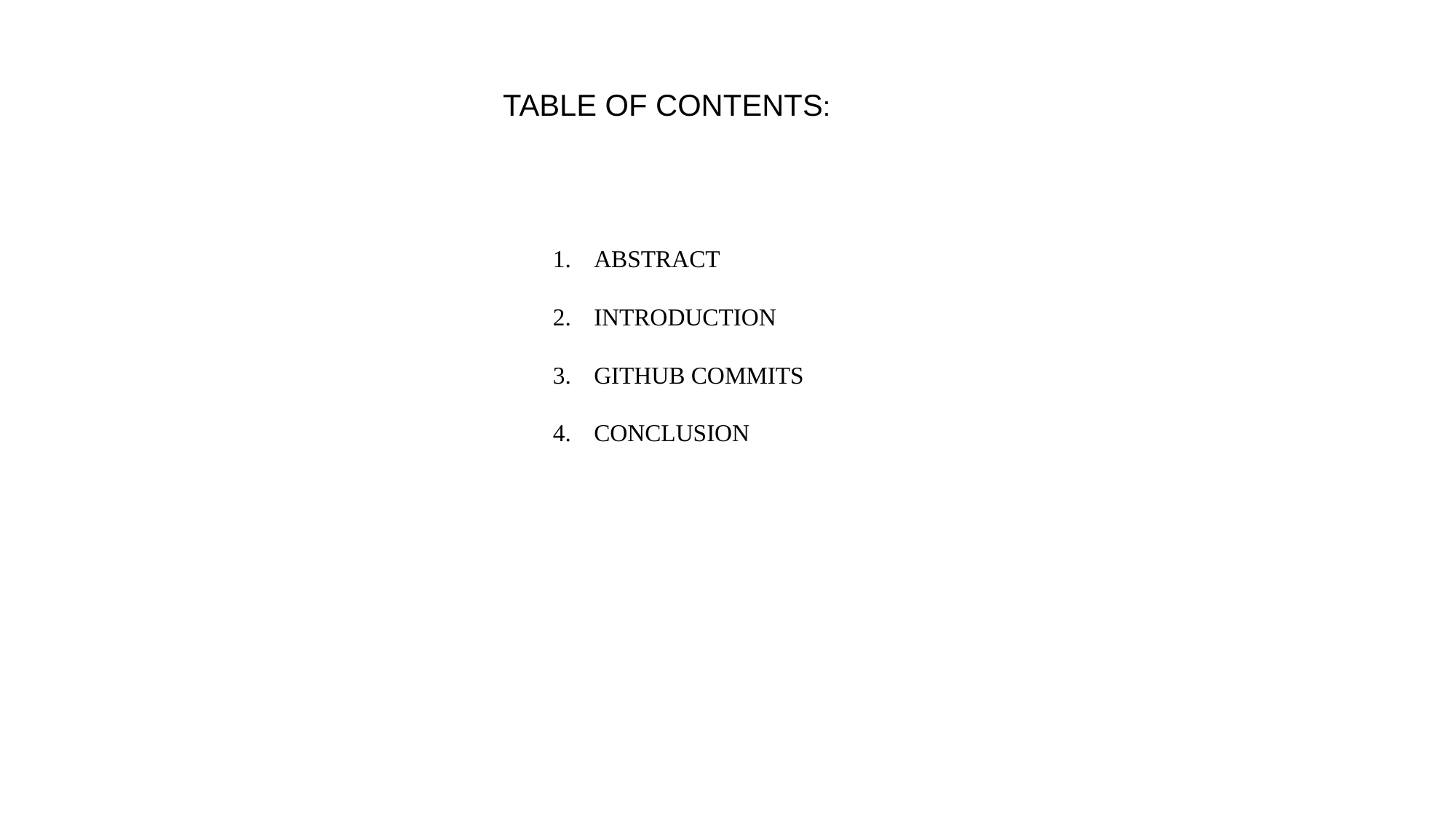

TABLE OF CONTENTS:
ABSTRACT

INTRODUCTION

GITHUB COMMITS

CONCLUSION